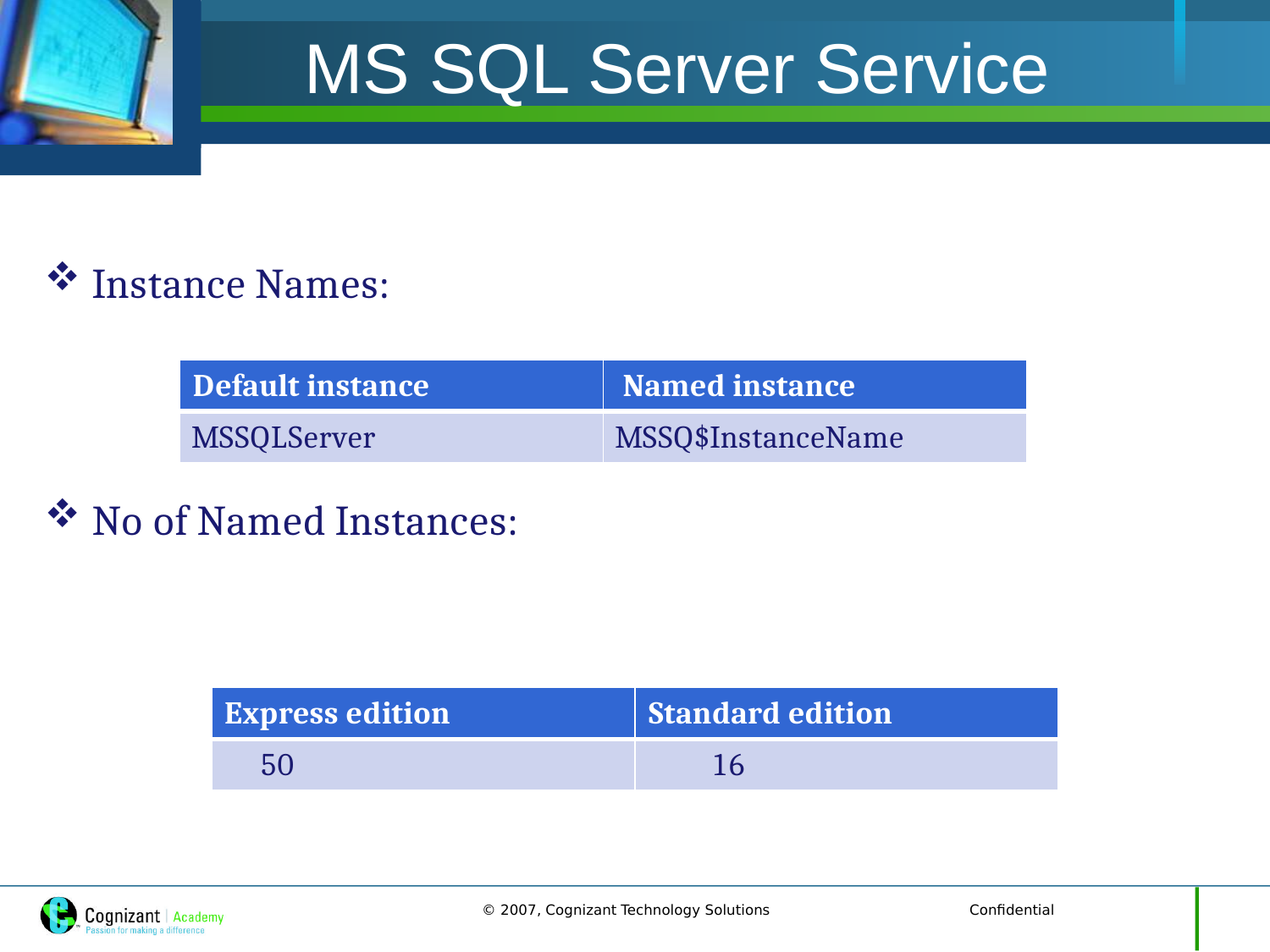

# MS SQL Server Service

Instance Names:

No of Named Instances:

| Default instance | Named instance |
| --- | --- |
| MSSQLServer | MSSQ$InstanceName |
| Express edition | Standard edition |
| --- | --- |
| 50 | 16 |